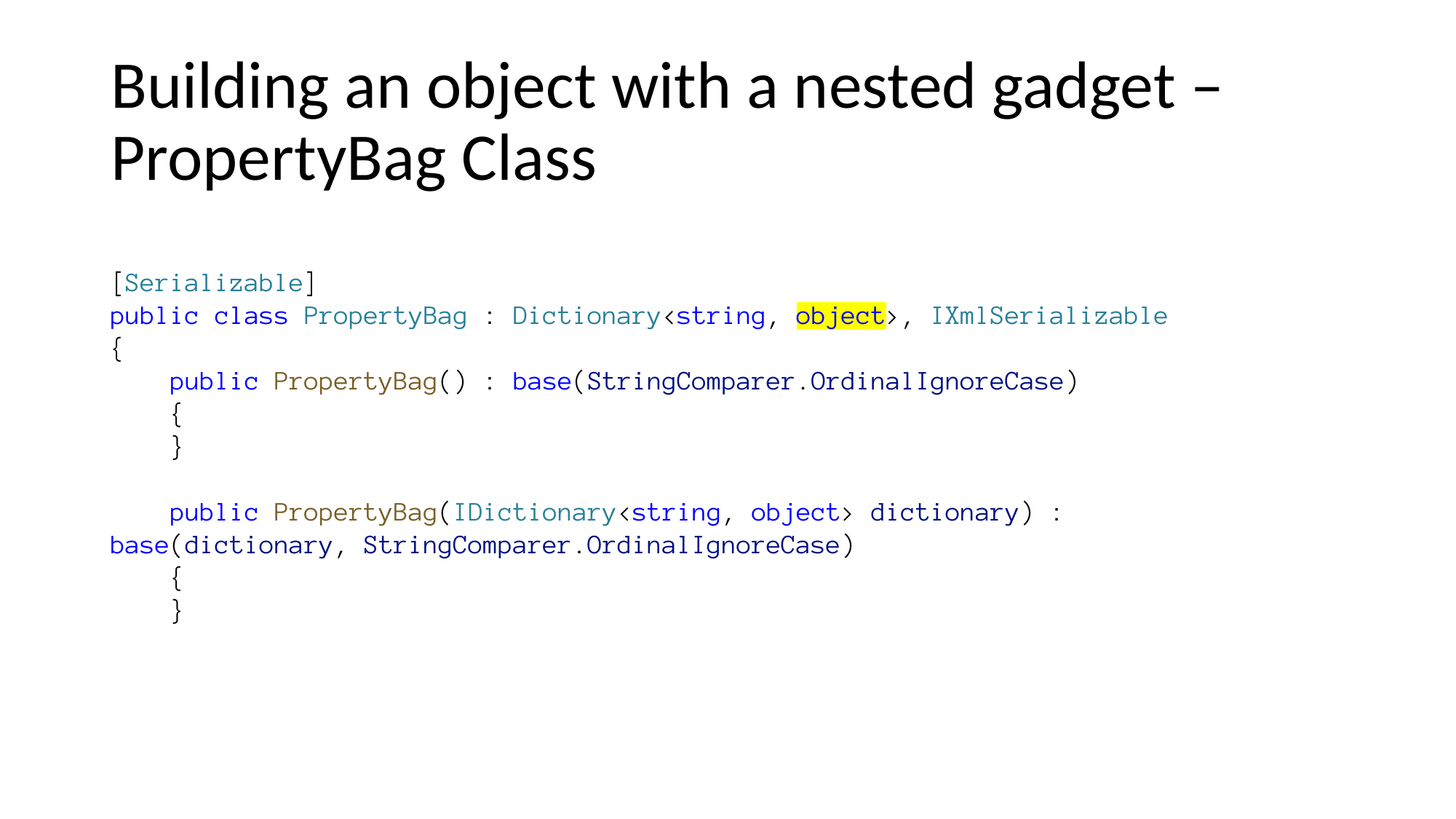

# Building an object with a nested gadget – PropertyBag Class
[Serializable]
public class PropertyBag : Dictionary<string, object>, IXmlSerializable
{
    public PropertyBag() : base(StringComparer.OrdinalIgnoreCase)
    {
    }
    public PropertyBag(IDictionary<string, object> dictionary) : base(dictionary, StringComparer.OrdinalIgnoreCase)
    {
    }